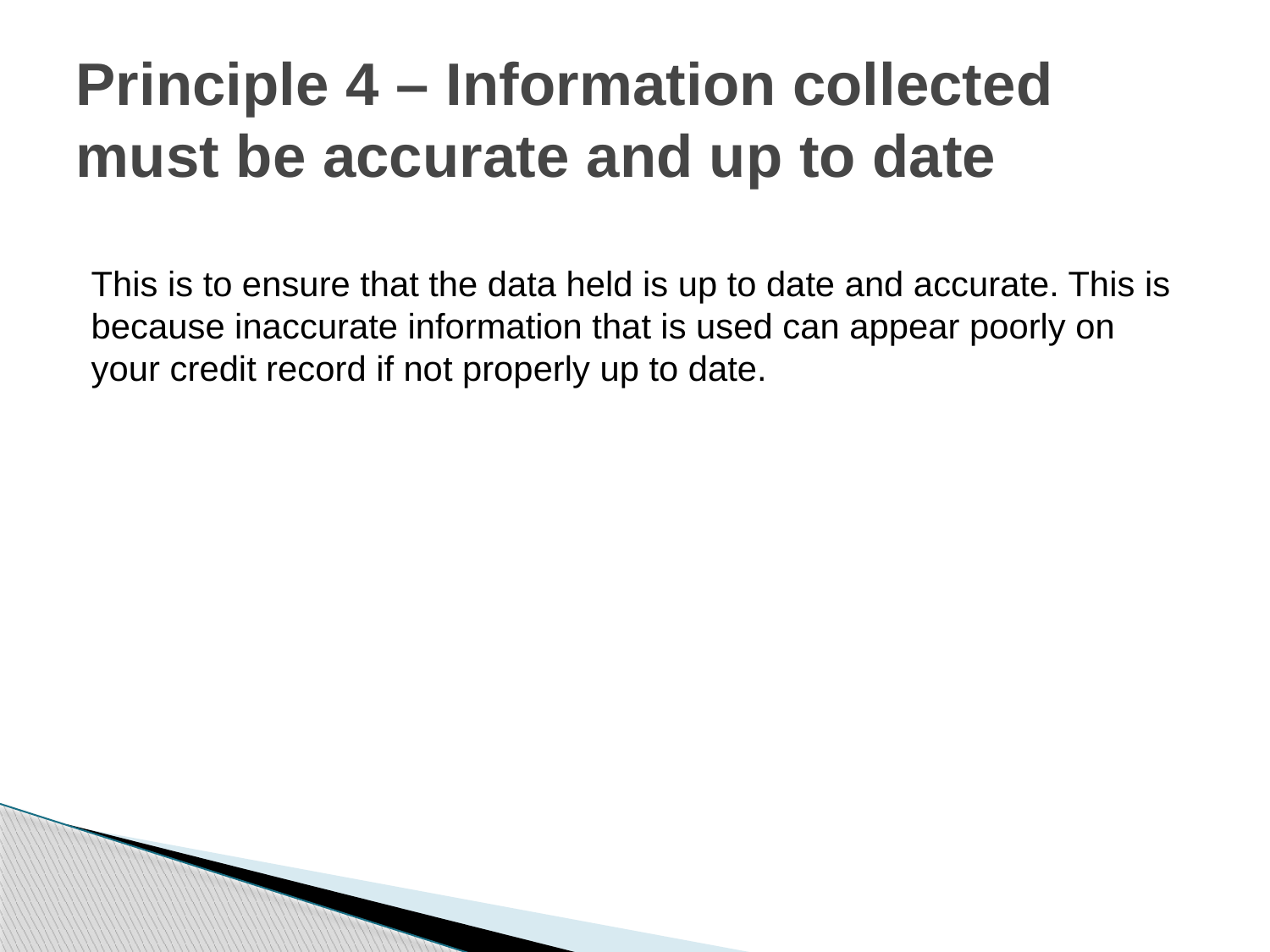

# Principle 4 – Information collected must be accurate and up to date

This is to ensure that the data held is up to date and accurate. This is because inaccurate information that is used can appear poorly on your credit record if not properly up to date.